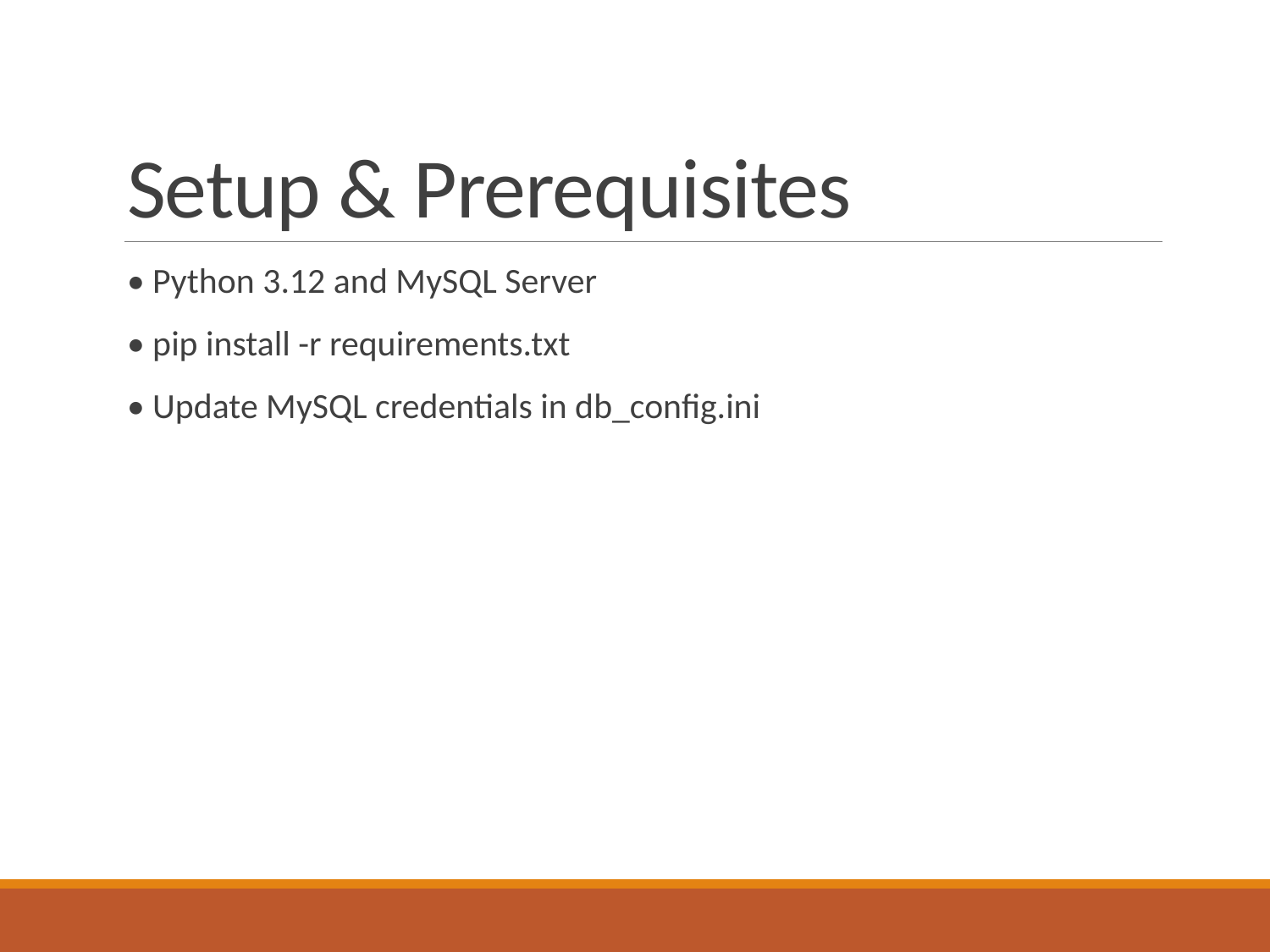

# Setup & Prerequisites
• Python 3.12 and MySQL Server
• pip install -r requirements.txt
• Update MySQL credentials in db_config.ini